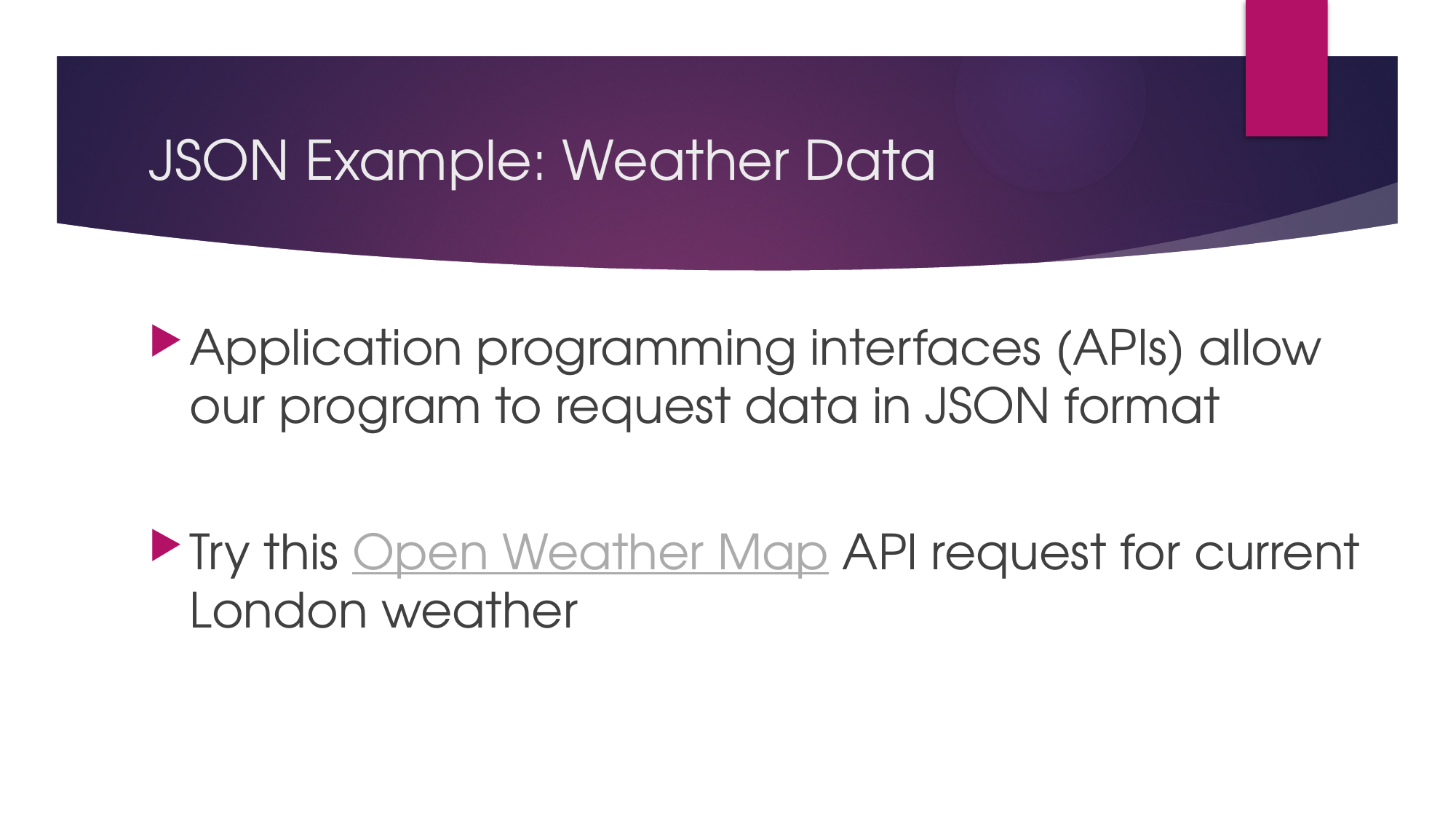

# JSON Example: Weather Data
Application programming interfaces (APIs) allow our program to request data in JSON format

Try this Open Weather Map API request for current London weather